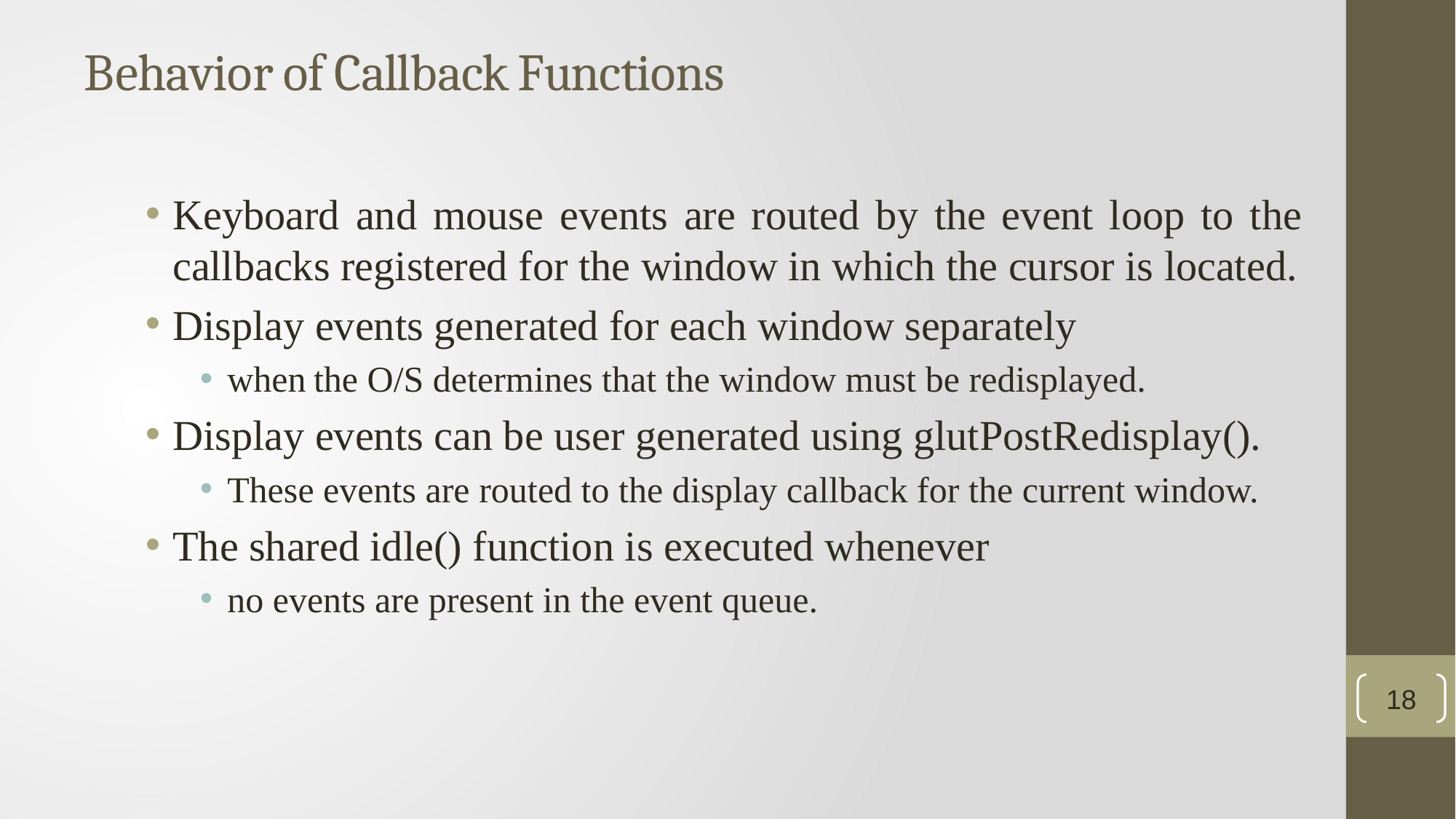

# Behavior of Callback Functions
Keyboard and mouse events are routed by the event loop to the callbacks registered for the window in which the cursor is located.
Display events generated for each window separately
when the O/S determines that the window must be redisplayed.
Display events can be user generated using glutPostRedisplay().
These events are routed to the display callback for the current window.
The shared idle() function is executed whenever
no events are present in the event queue.
18